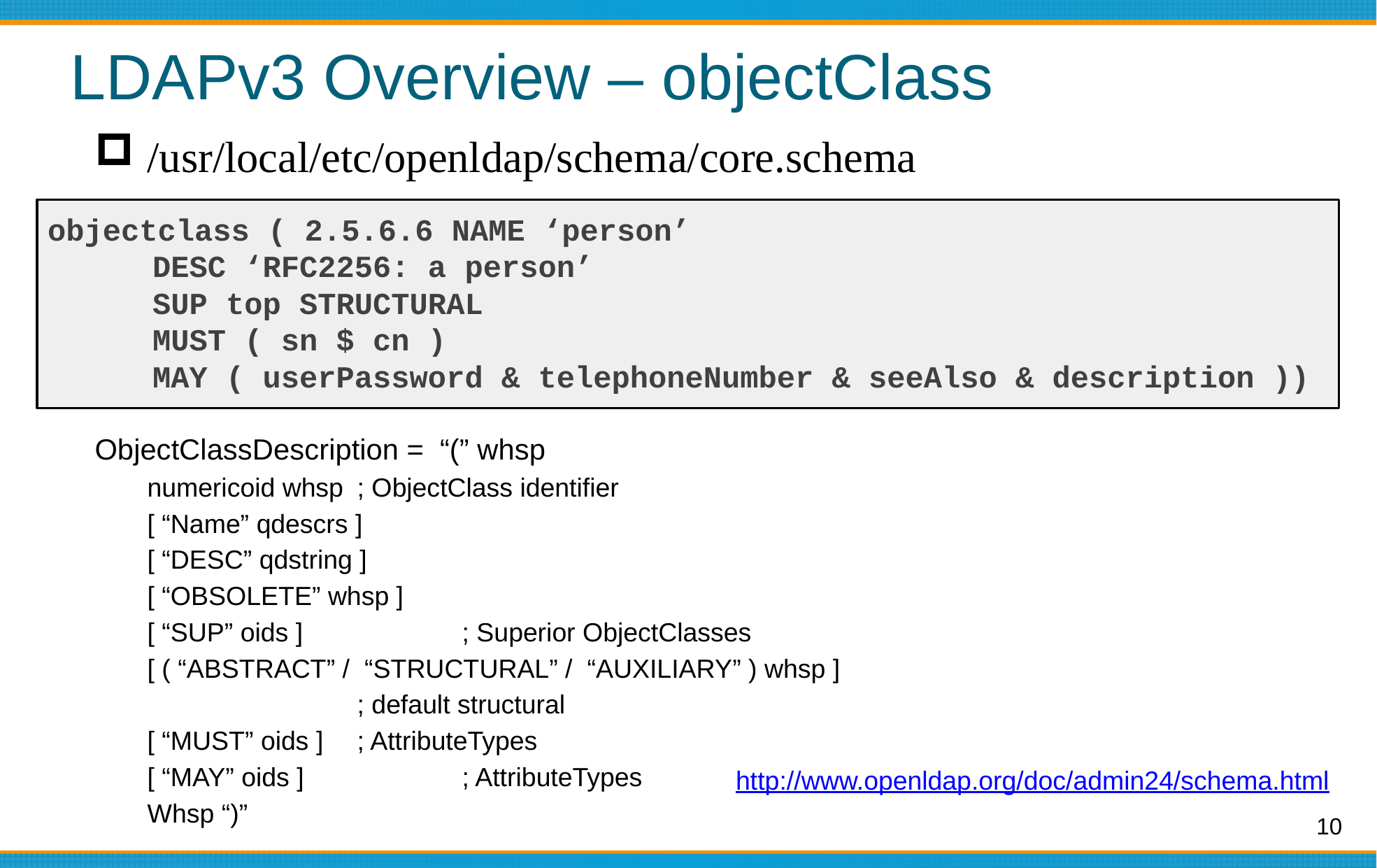

# LDAPv3 Overview – objectClass
/usr/local/etc/openldap/schema/core.schema
objectclass ( 2.5.6.6 NAME ‘person’
	DESC ‘RFC2256: a person’
	SUP top STRUCTURAL
	MUST ( sn $ cn )
	MAY ( userPassword & telephoneNumber & seeAlso & description ))
ObjectClassDescription =  “(” whsp
numericoid whsp	; ObjectClass identifier
[ “Name” qdescrs ]
[ “DESC” qdstring ]
[ “OBSOLETE” whsp ]
[ “SUP” oids ]		; Superior ObjectClasses
[ ( “ABSTRACT” /  “STRUCTURAL” /  “AUXILIARY” ) whsp ]
		; default structural
[ “MUST” oids ]	; AttributeTypes
[ “MAY” oids ]		; AttributeTypes
Whsp “)”
http://www.openldap.org/doc/admin24/schema.html
10